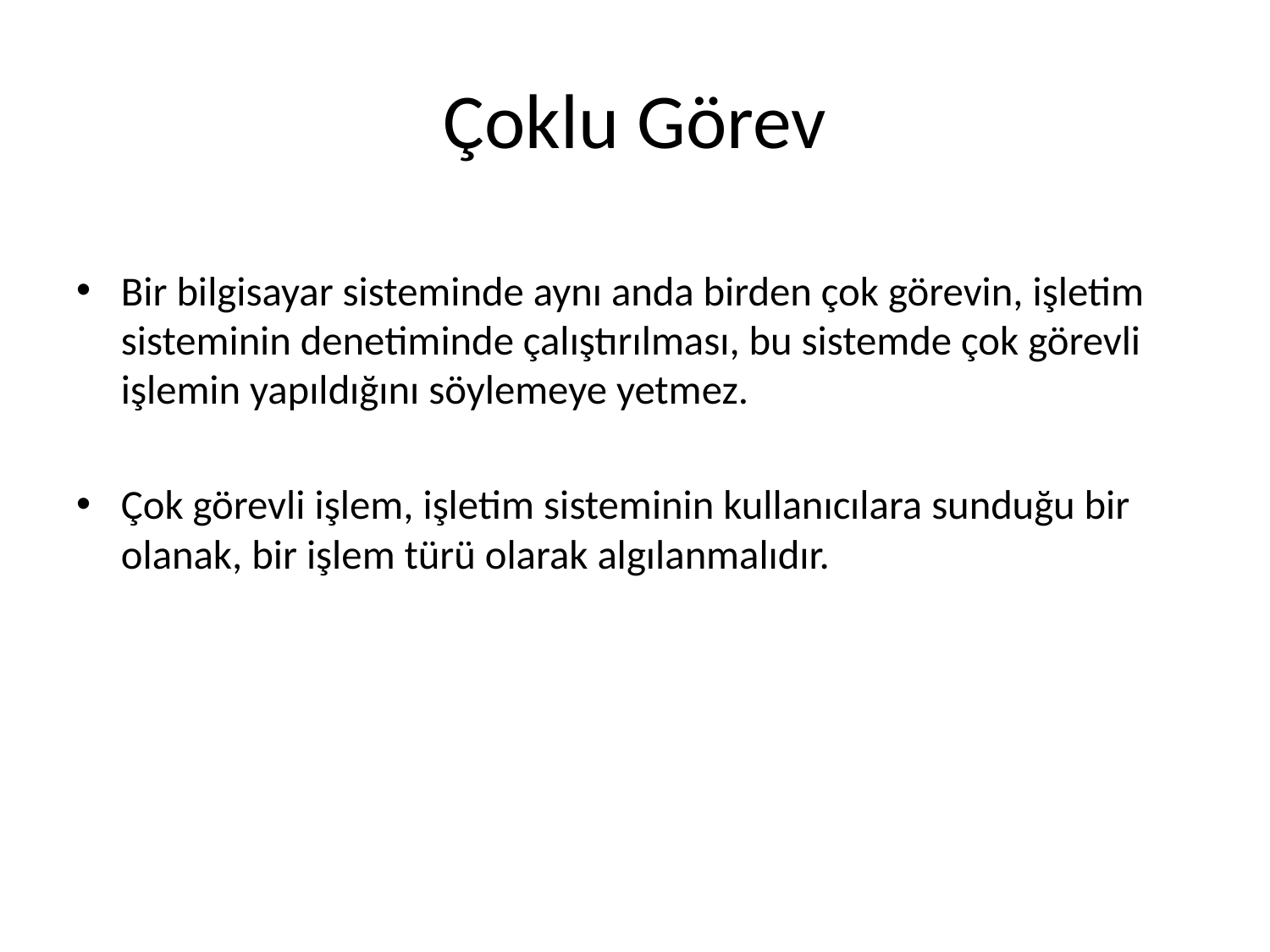

# Çoklu Görev
Bir bilgisayar sisteminde aynı anda birden çok görevin, işletim sisteminin denetiminde çalıştırılması, bu sistemde çok görevli işlemin yapıldığını söylemeye yetmez.

Çok görevli işlem, işletim sisteminin kullanıcılara sunduğu bir olanak, bir işlem türü olarak algılanmalıdır.